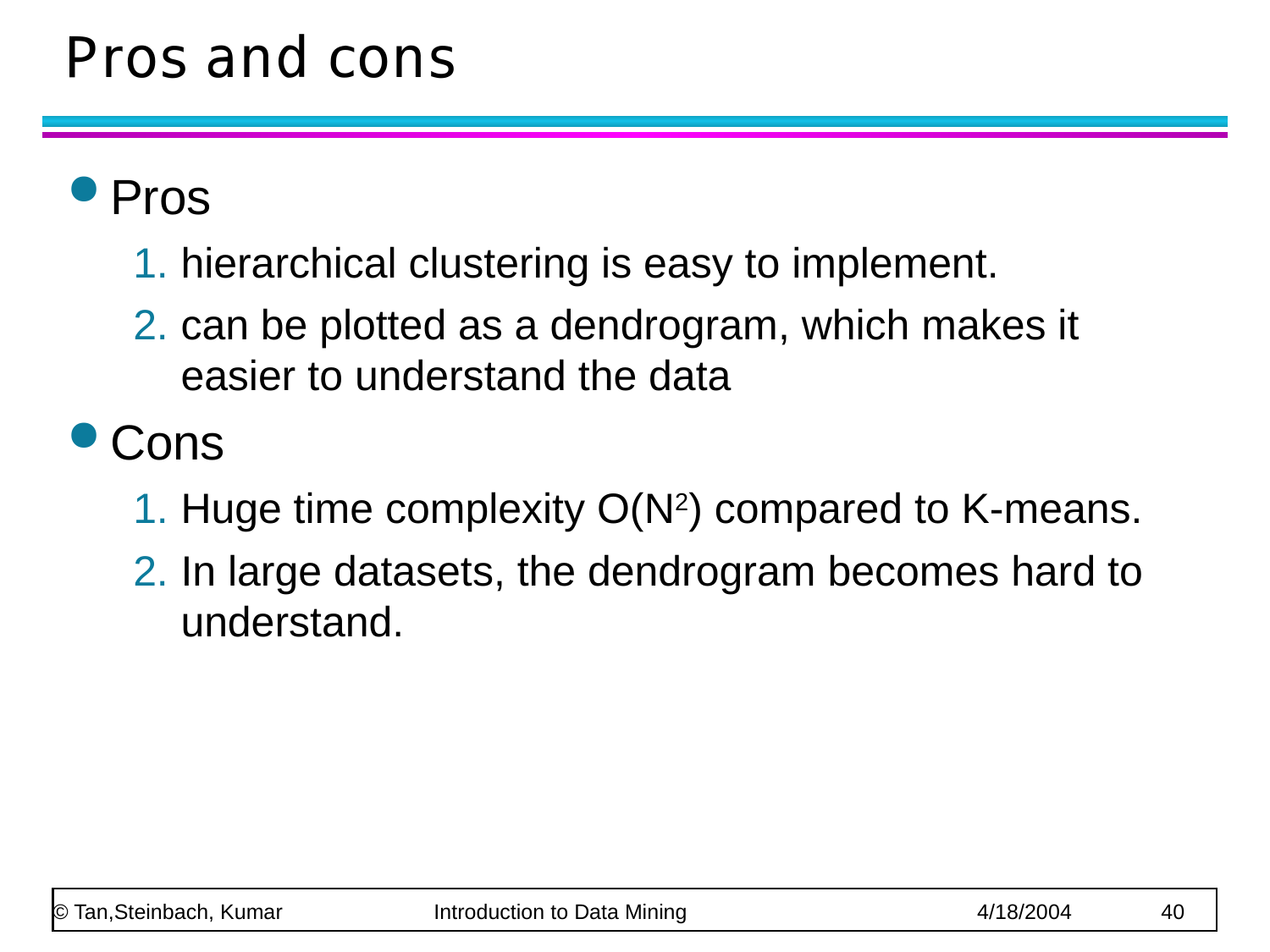

# Pros and cons
Pros
hierarchical clustering is easy to implement.
can be plotted as a dendrogram, which makes it easier to understand the data
Cons
Huge time complexity O(N2) compared to K-means.
In large datasets, the dendrogram becomes hard to understand.